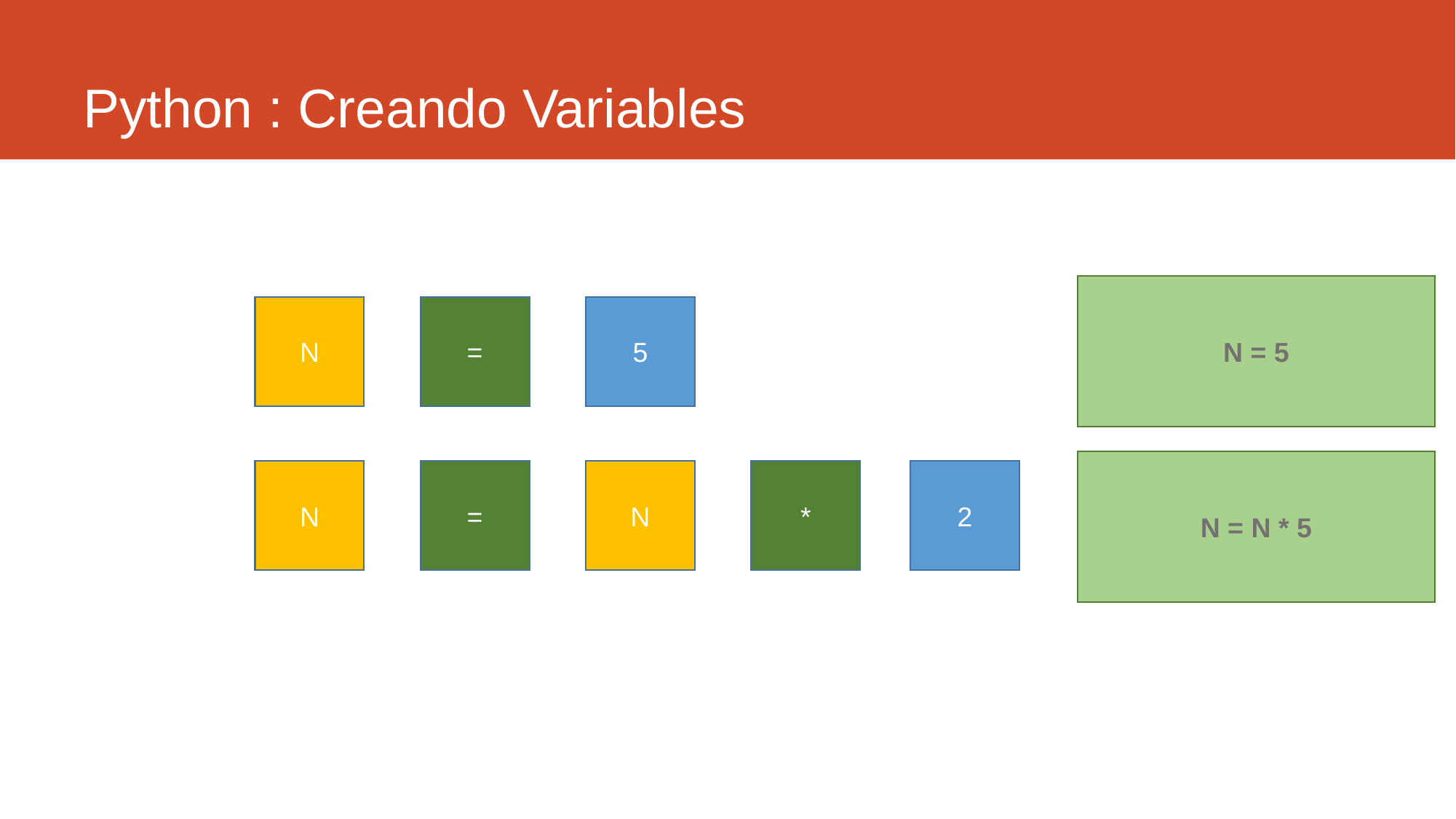

# Python : Creando Variables
N = 5
N
=
5
N = N * 5
N
=
N
*
2